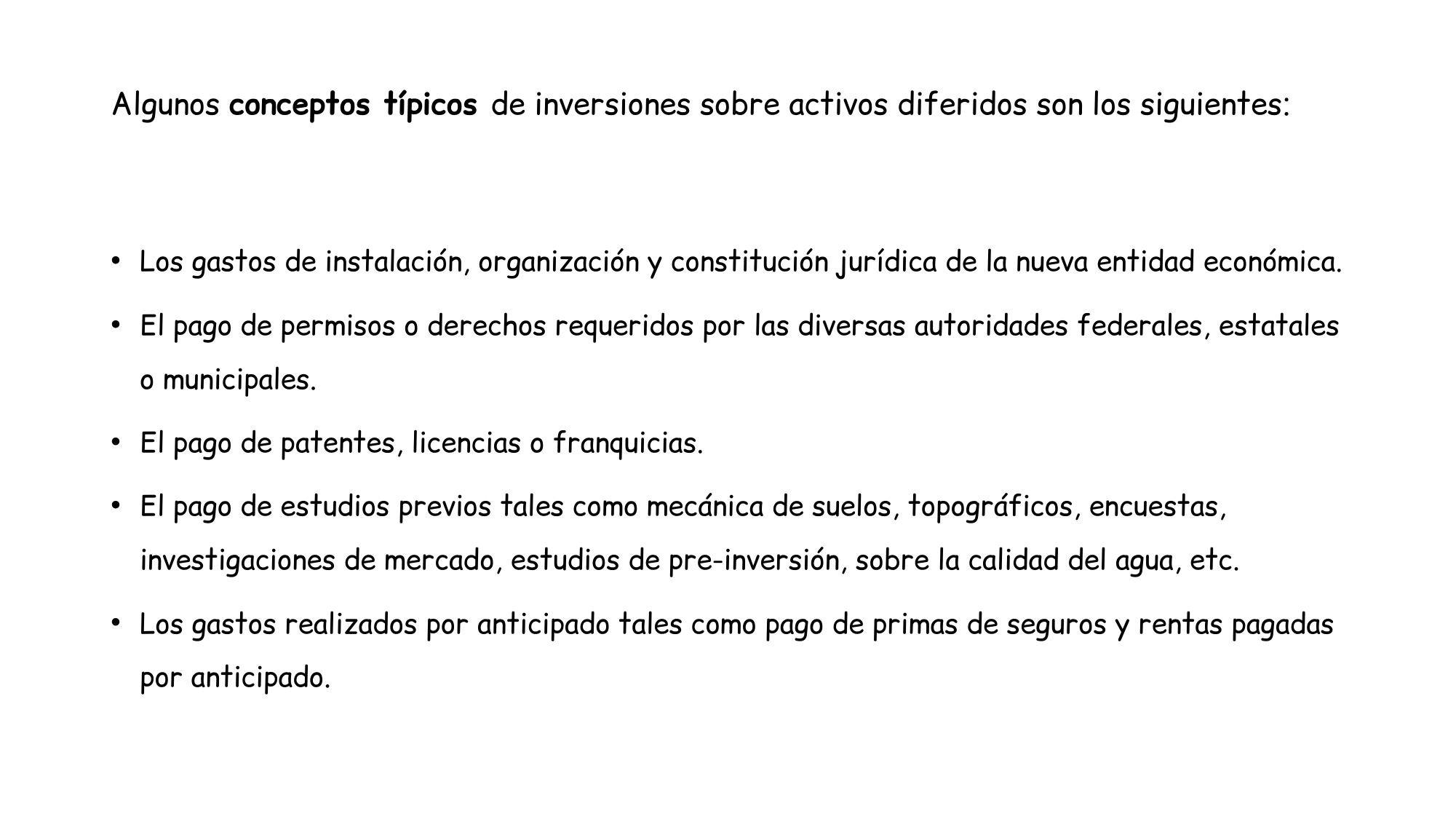

# Algunos conceptos típicos de inversiones sobre activos diferidos son los siguientes:
Los gastos de instalación, organización y constitución jurídica de la nueva entidad económica.
El pago de permisos o derechos requeridos por las diversas autoridades federales, estatales o municipales.
El pago de patentes, licencias o franquicias.
El pago de estudios previos tales como mecánica de suelos, topográficos, encuestas, investigaciones de mercado, estudios de pre-inversión, sobre la calidad del agua, etc.
Los gastos realizados por anticipado tales como pago de primas de seguros y rentas pagadas por anticipado.